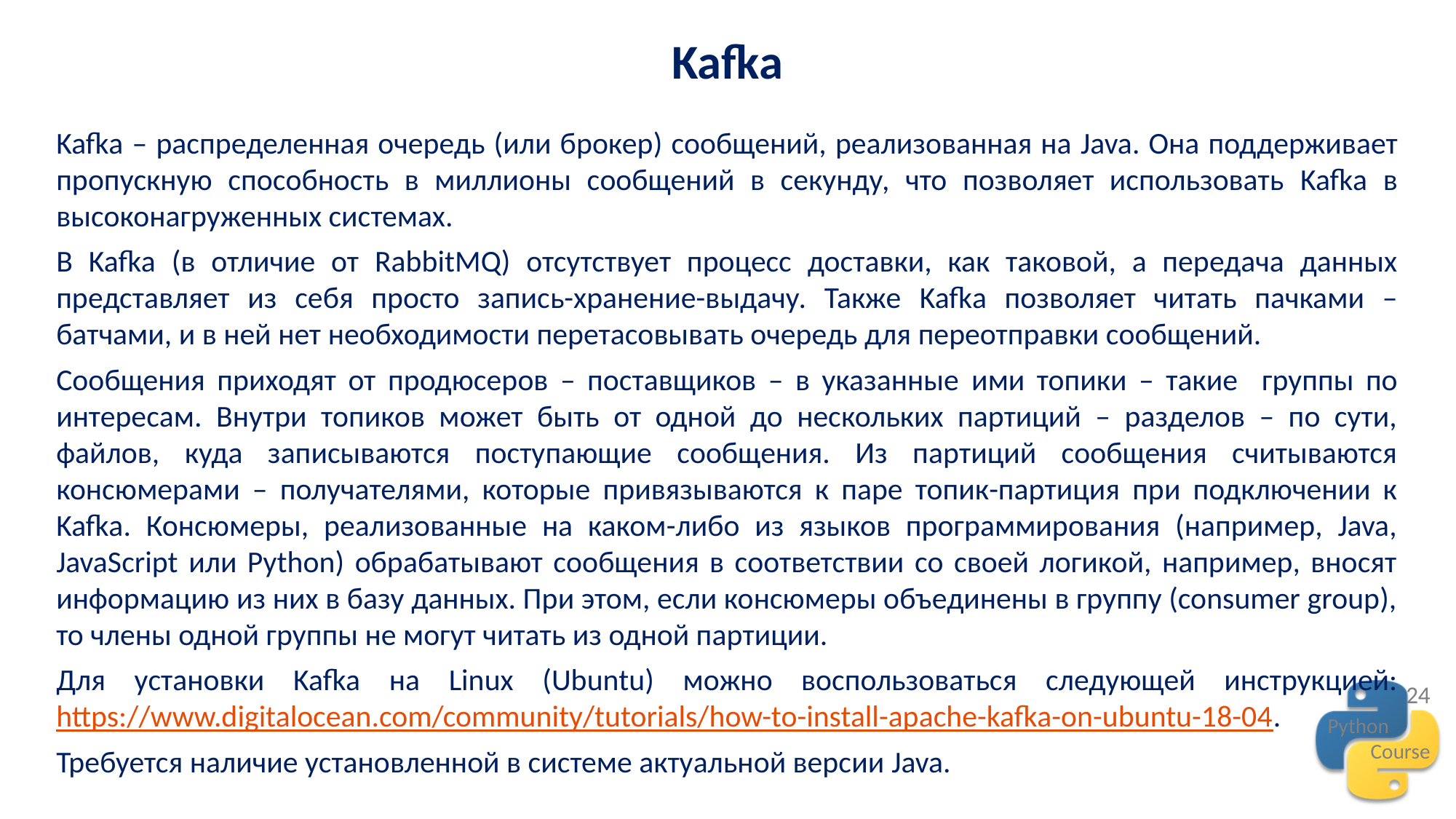

Kafka
Kafka – распределенная очередь (или брокер) сообщений, реализованная на Java. Она поддерживает пропускную способность в миллионы сообщений в секунду, что позволяет использовать Kafka в высоконагруженных системах.
В Kafka (в отличие от RabbitMQ) отсутствует процесс доставки, как таковой, а передача данных представляет из себя просто запись-хранение-выдачу. Также Kafka позволяет читать пачками – батчами, и в ней нет необходимости перетасовывать очередь для переотправки сообщений.
Сообщения приходят от продюсеров – поставщиков – в указанные ими топики – такие  группы по интересам. Внутри топиков может быть от одной до нескольких партиций – разделов – по сути, файлов, куда записываются поступающие сообщения. Из партиций сообщения считываются консюмерами – получателями, которые привязываются к паре топик-партиция при подключении к Kafka. Консюмеры, реализованные на каком-либо из языков программирования (например, Java, JavaScript или Python) обрабатывают сообщения в соответствии со своей логикой, например, вносят информацию из них в базу данных. При этом, если консюмеры объединены в группу (consumer group), то члены одной группы не могут читать из одной партиции.
Для установки Kafka на Linux (Ubuntu) можно воспользоваться следующей инструкцией: https://www.digitalocean.com/community/tutorials/how-to-install-apache-kafka-on-ubuntu-18-04.
Требуется наличие установленной в системе актуальной версии Java.